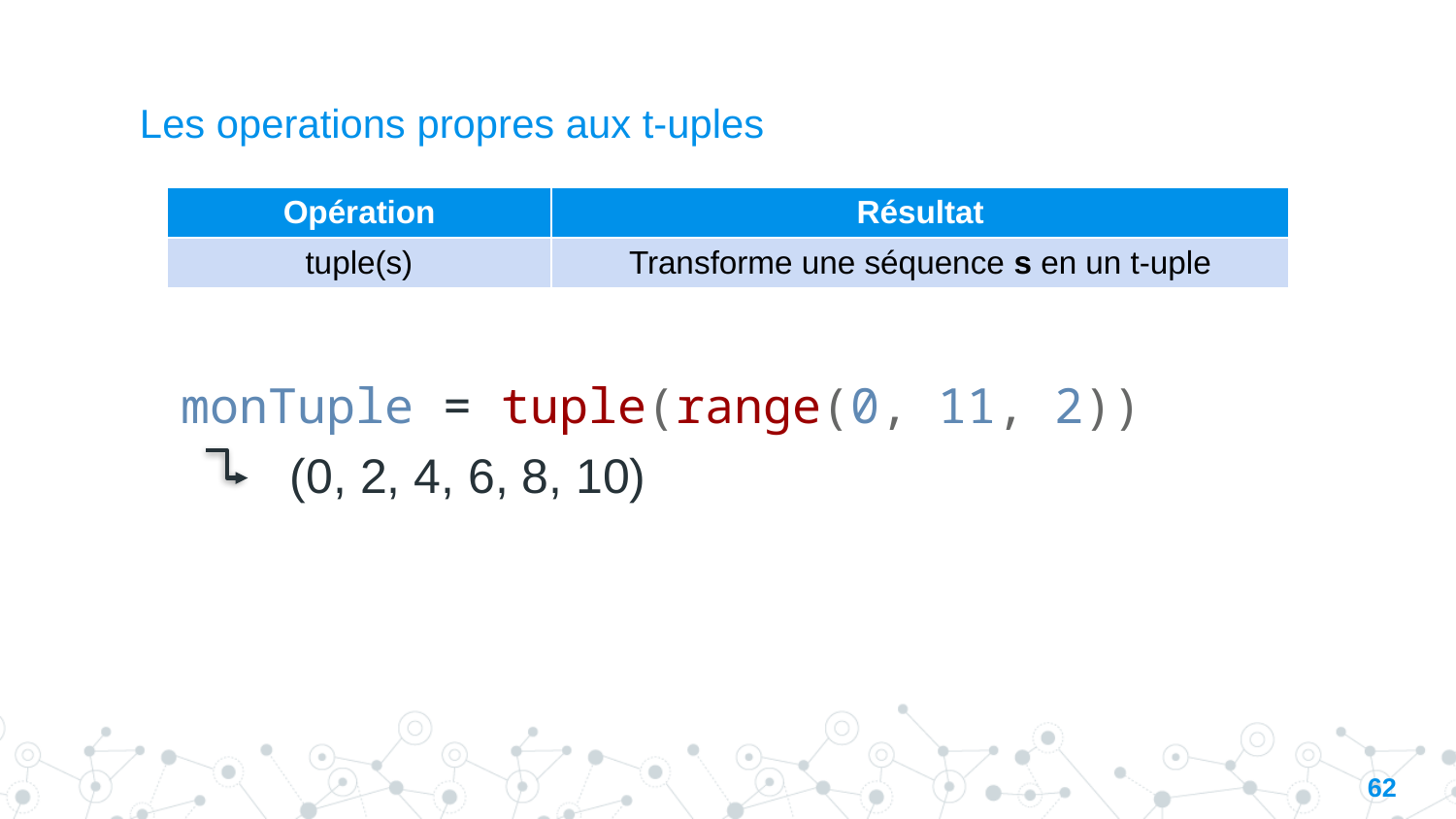

# Les operations propres aux t-uples
| Opération | Résultat |
| --- | --- |
| tuple(s) | Transforme une séquence s en un t-uple |
monTuple = tuple(range(0, 11, 2))
        (0, 2, 4, 6, 8, 10)
62